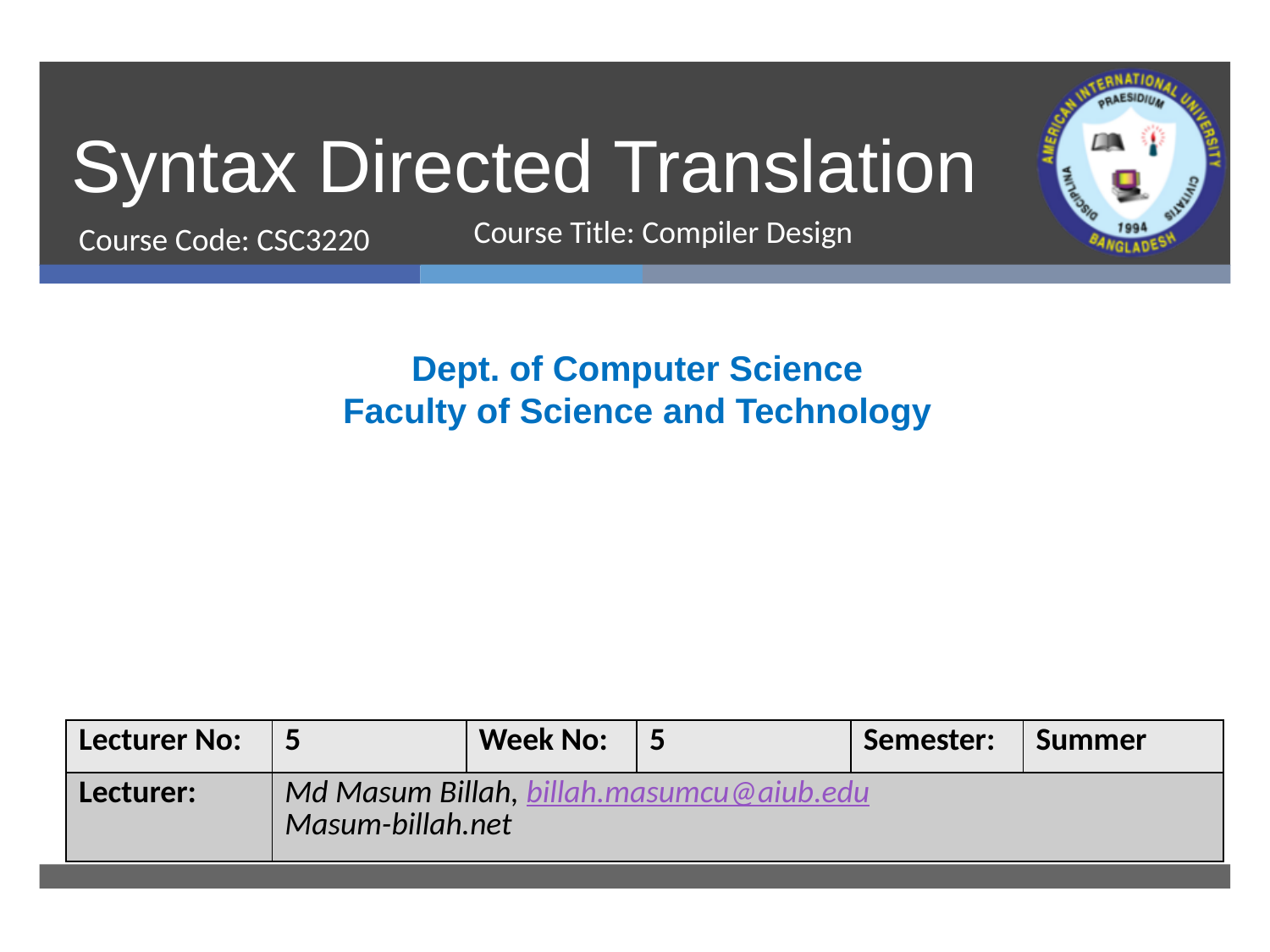

# Syntax Directed Translation
Course Code: CSC3220
Course Title: Compiler Design
Dept. of Computer Science
Faculty of Science and Technology
| Lecturer No: | 5 | Week No: | 5 | Semester: | Summer |
| --- | --- | --- | --- | --- | --- |
| Lecturer: | Md Masum Billah, billah.masumcu@aiub.edu Masum-billah.net |  |  |  |  |